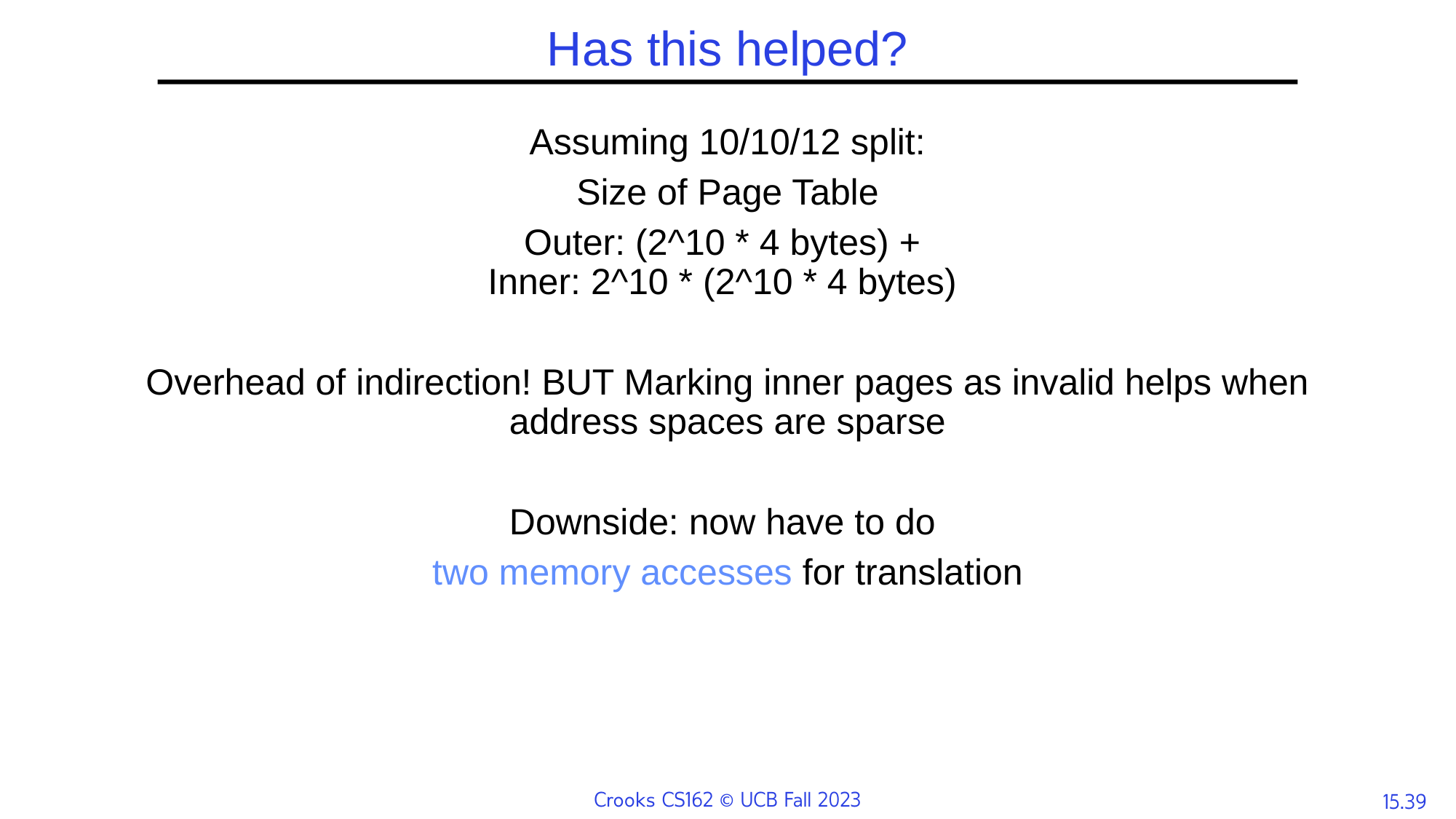

# Has this helped?
Assuming 10/10/12 split:
Size of Page Table
Outer: (2^10 * 4 bytes) +
Inner: 2^10 * (2^10 * 4 bytes)

Overhead of indirection! BUT Marking inner pages as invalid helps when address spaces are sparse

Downside: now have to do
two memory accesses for translation